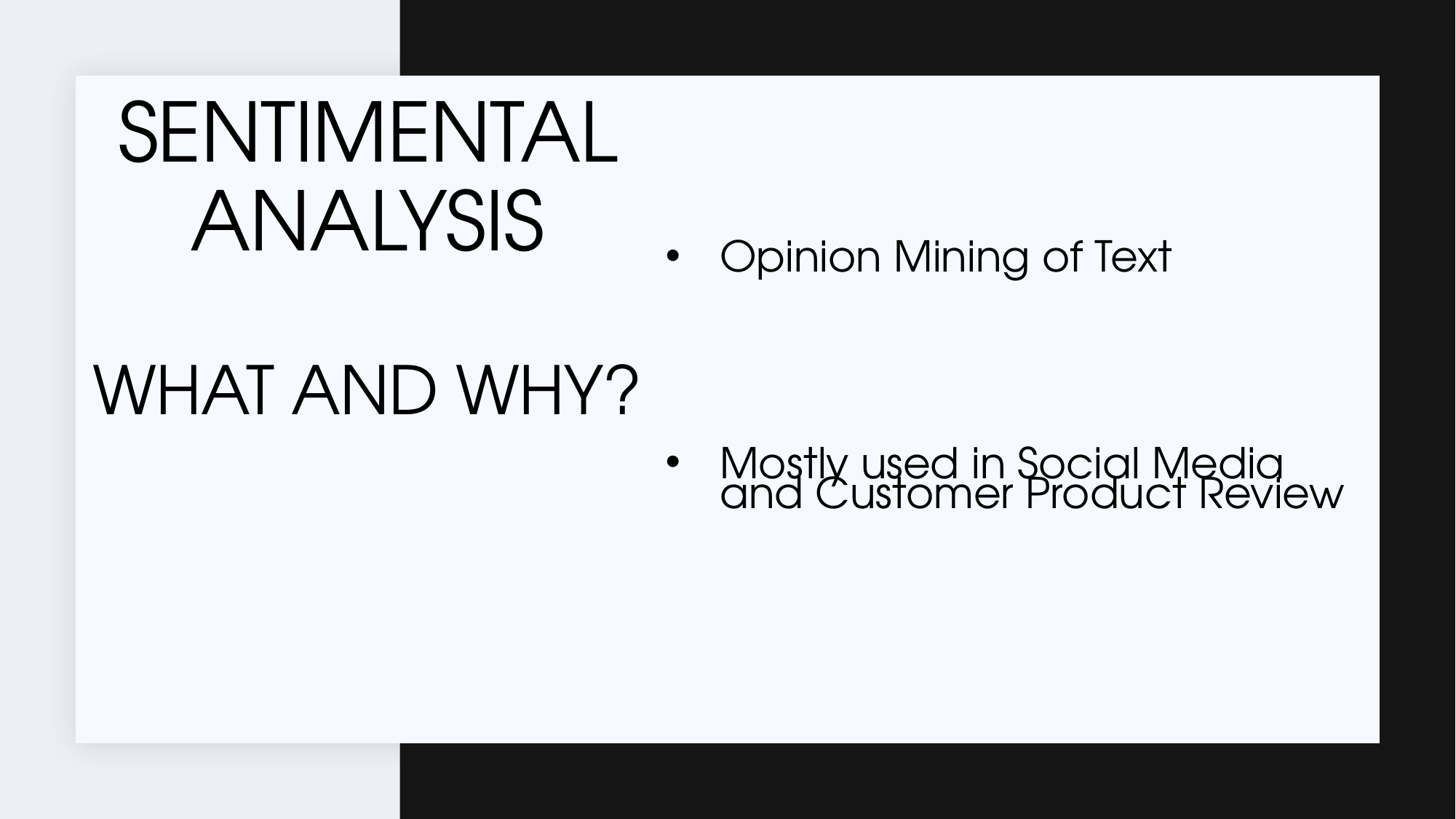

# Sentimental Analysis What and Why?

Opinion Mining of Text

Mostly used in Social Media and Customer Product Review